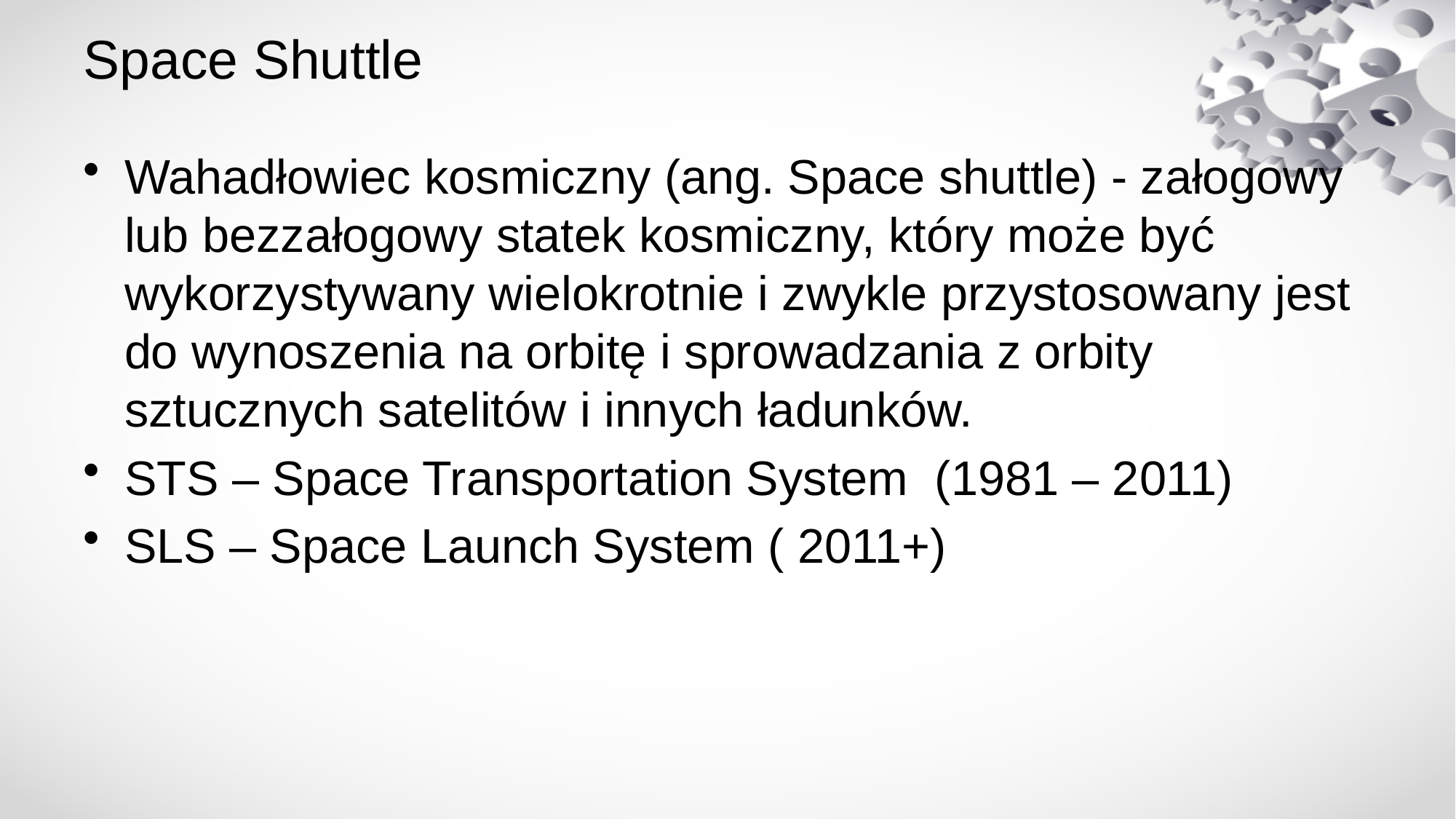

# Space Shuttle
Wahadłowiec kosmiczny (ang. Space shuttle) - załogowy lub bezzałogowy statek kosmiczny, który może być wykorzystywany wielokrotnie i zwykle przystosowany jest do wynoszenia na orbitę i sprowadzania z orbity sztucznych satelitów i innych ładunków.
STS – Space Transportation System  (1981 – 2011)
SLS – Space Launch System ( 2011+)